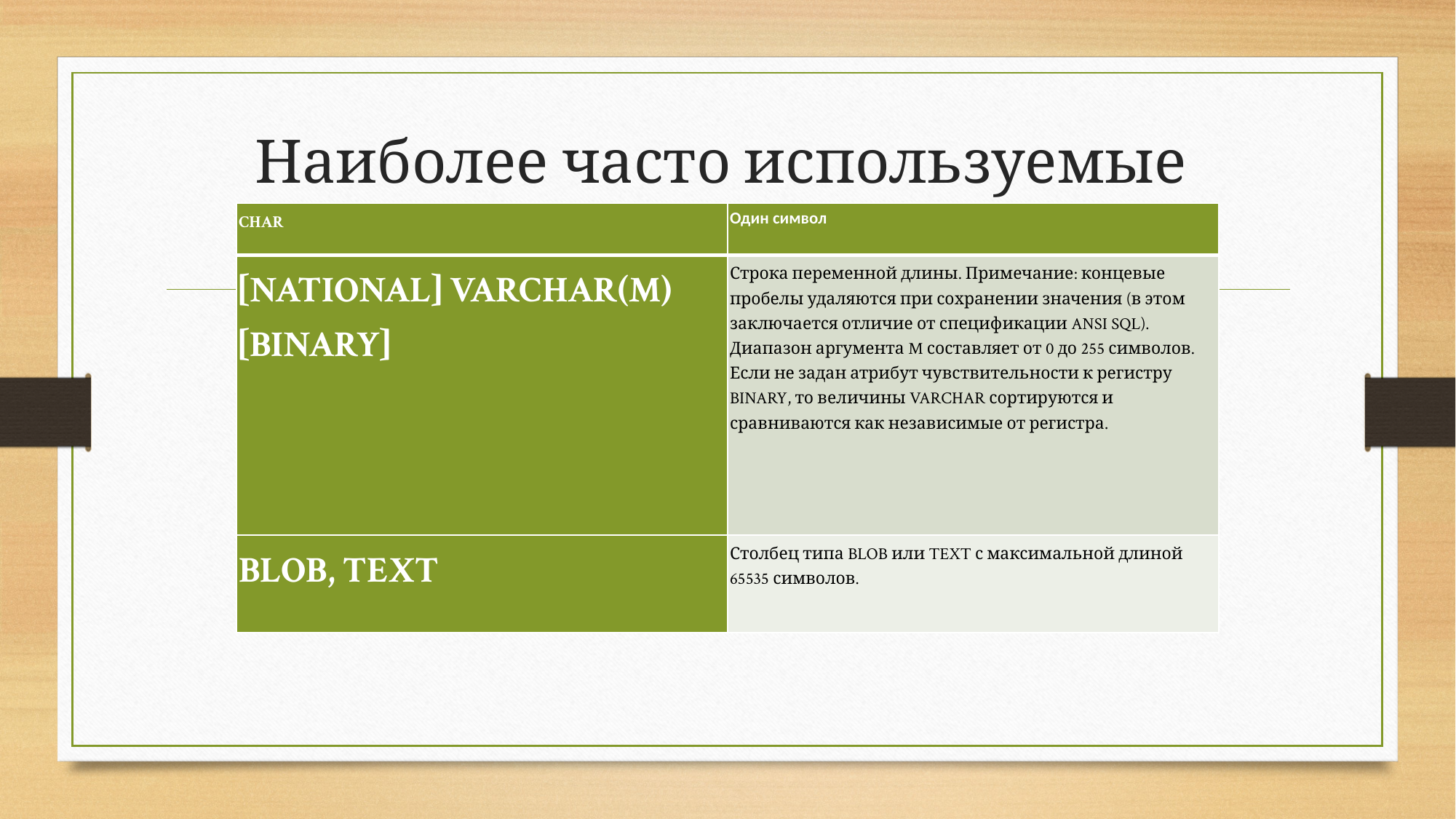

# Наиболее часто используемые  строковые типы
| CHAR | Один символ |
| --- | --- |
| [NATIONAL] VARCHAR(M) [BINARY] | Строка переменной длины. Примечание: концевые пробелы удаляются при сохранении значения (в этом заключается отличие от спецификации ANSI SQL). Диапазон аргумента M составляет от 0 до 255 символов. Если не задан атрибут чувствительности к регистру BINARY, то величины VARCHAR сортируются и сравниваются как независимые от регистра. |
| BLOB, TEXT | Столбец типа BLOB или TEXT с максимальной длиной 65535 символов. |